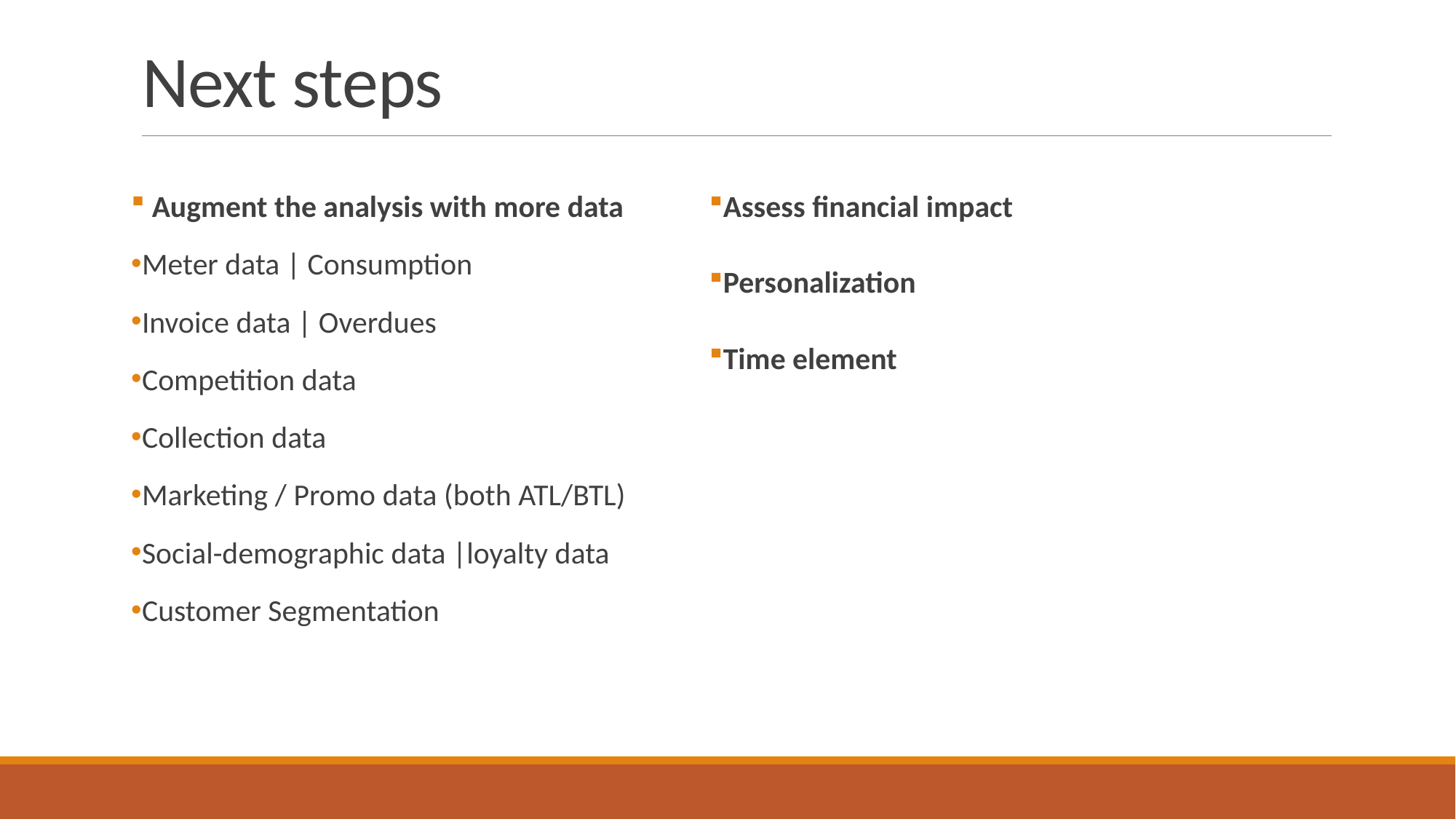

# Next steps
 Augment the analysis with more data
Meter data | Consumption
Invoice data | Overdues
Competition data
Collection data
Marketing / Promo data (both ATL/BTL)
Social-demographic data |loyalty data
Customer Segmentation

Assess financial impact
Personalization
Time element